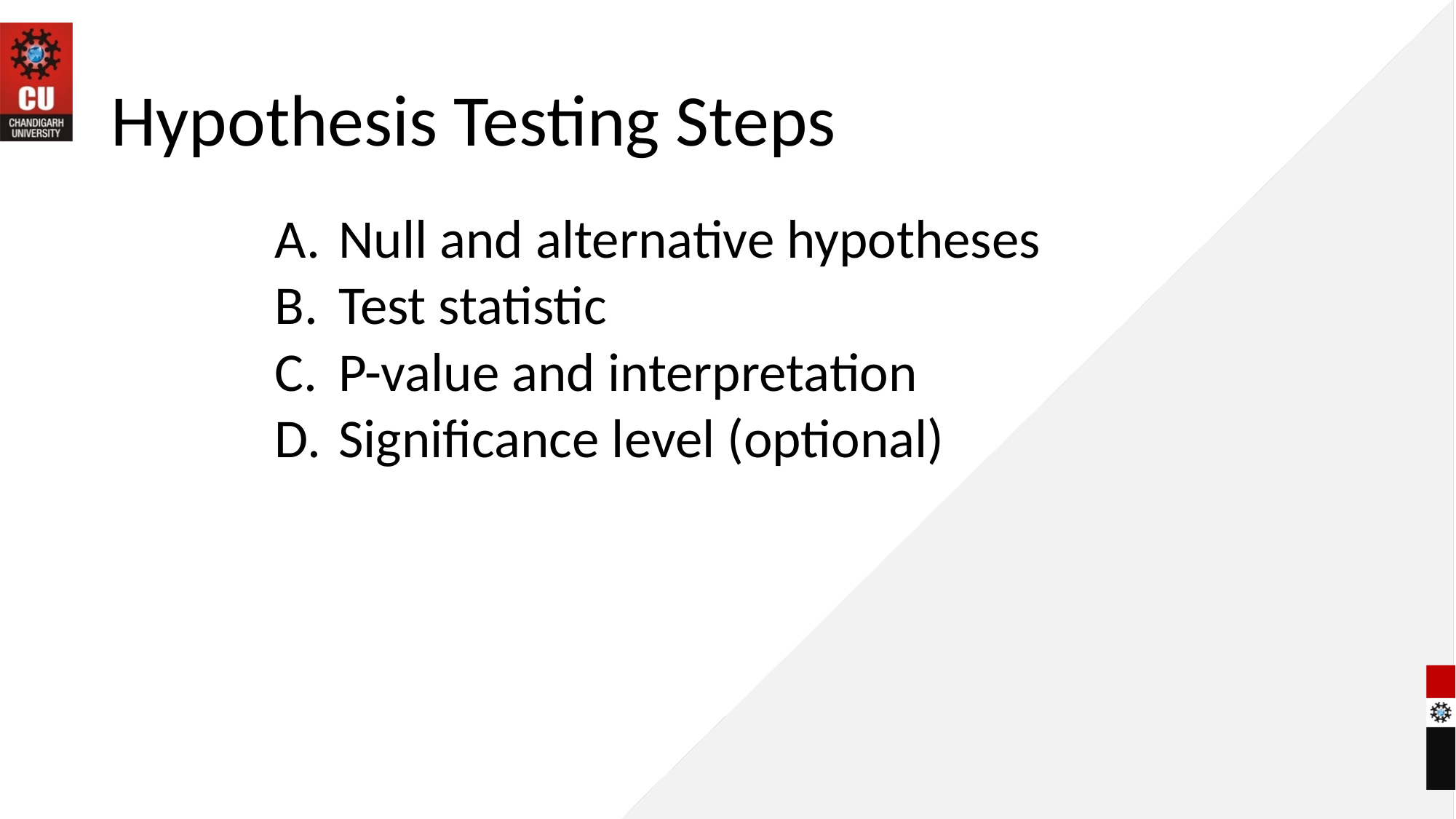

# Hypothesis Testing Steps
Null and alternative hypotheses
Test statistic
P-value and interpretation
Significance level (optional)